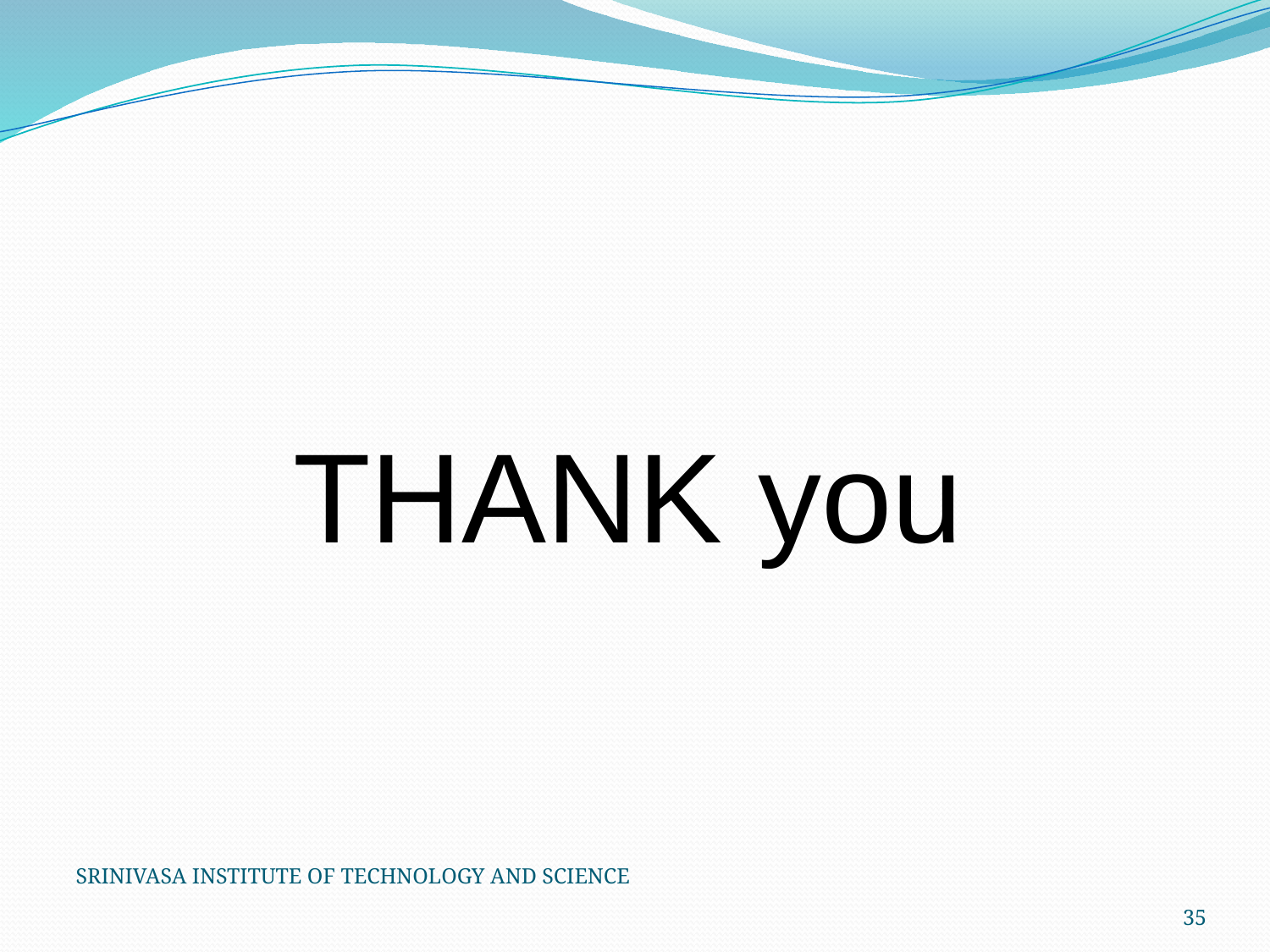

THANK you
SRINIVASA INSTITUTE OF TECHNOLOGY AND SCIENCE
35